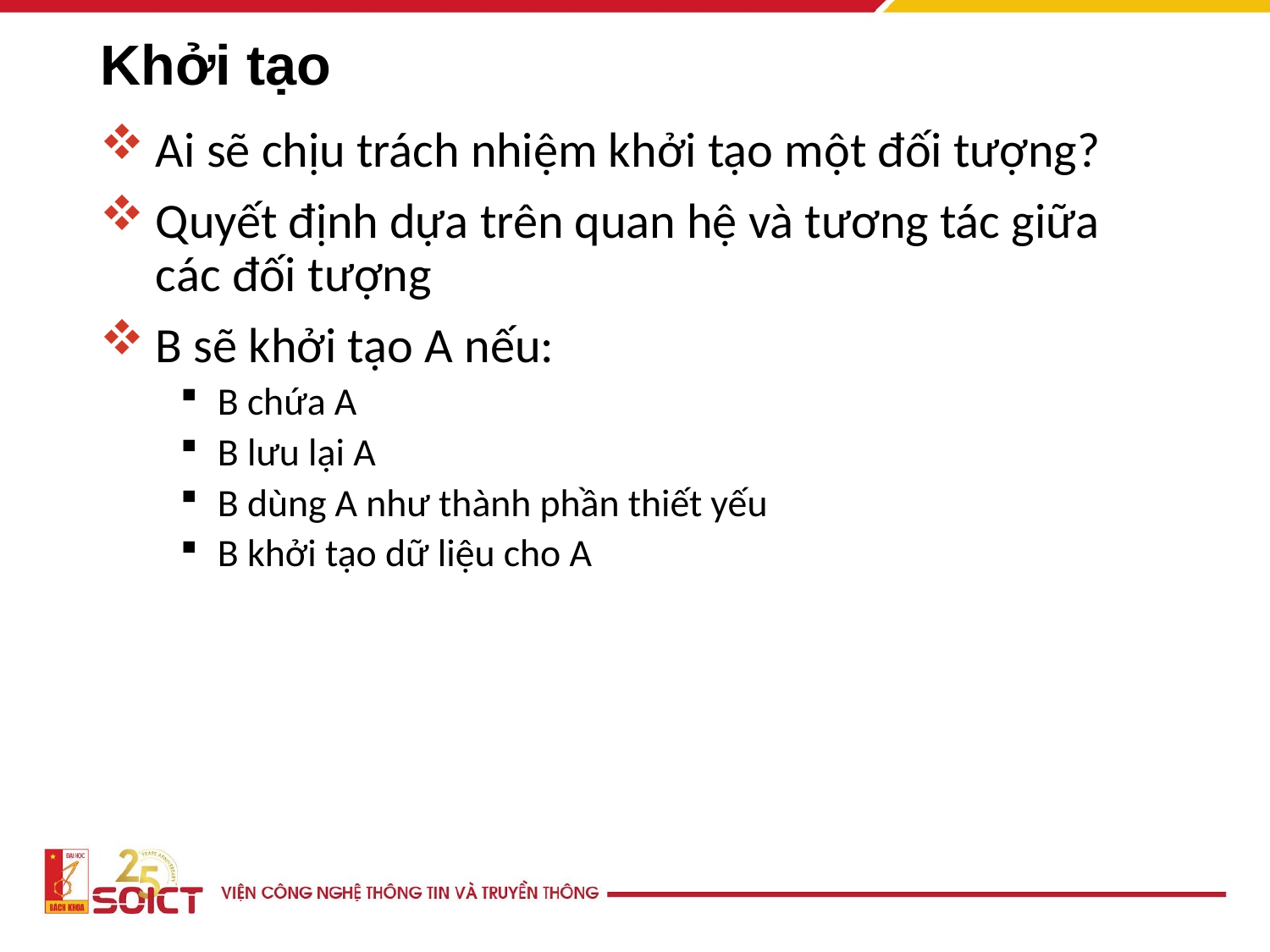

# Khởi tạo
Ai sẽ chịu trách nhiệm khởi tạo một đối tượng?
Quyết định dựa trên quan hệ và tương tác giữa các đối tượng
B sẽ khởi tạo A nếu:
B chứa A
B lưu lại A
B dùng A như thành phần thiết yếu
B khởi tạo dữ liệu cho A